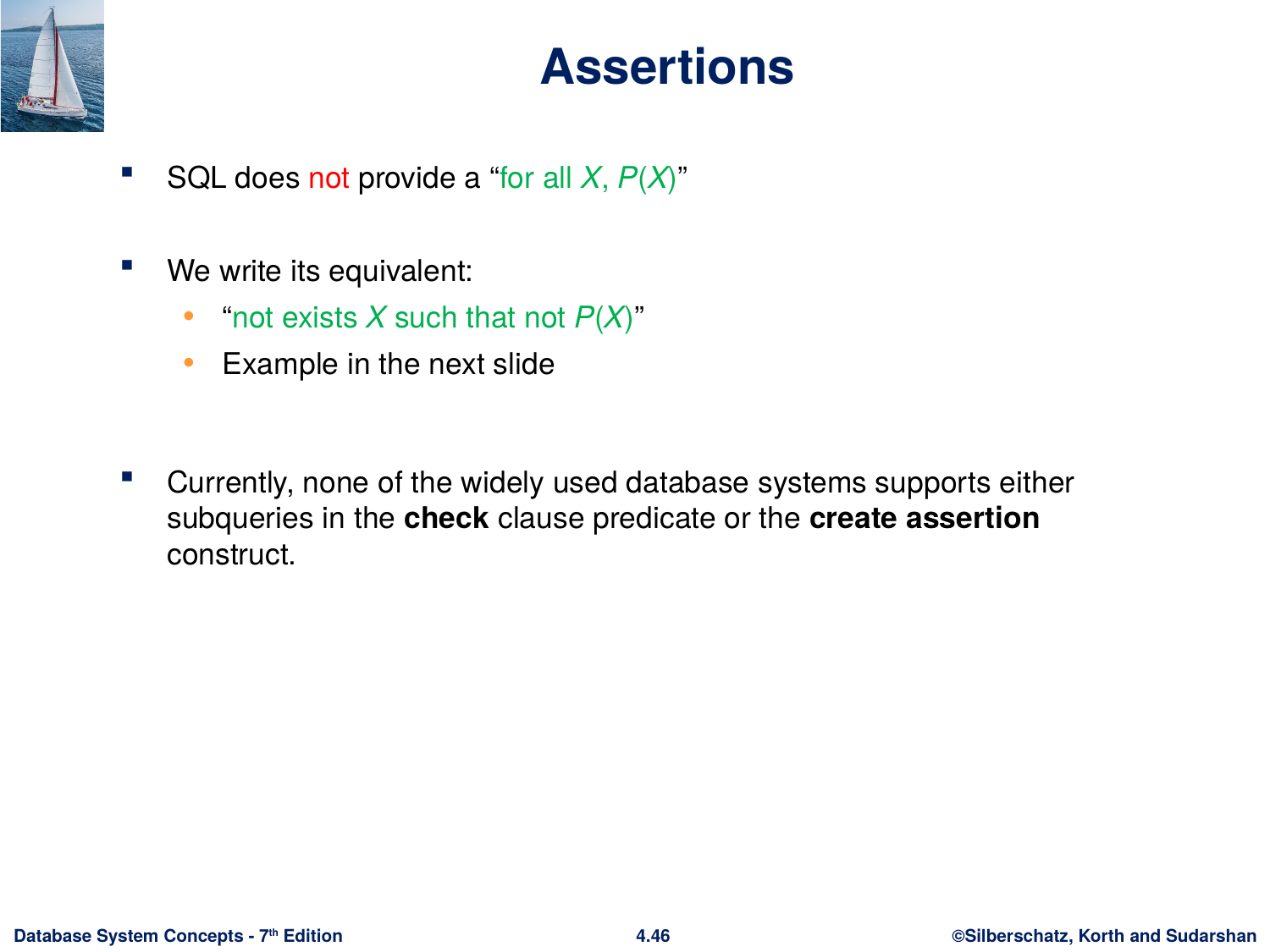

# Assertions
SQL does not provide a “for all X, P(X)”

We write its equivalent:
“not exists X such that not P(X)”
Example in the next slide
Currently, none of the widely used database systems supports either subqueries in the check clause predicate or the create assertion construct.